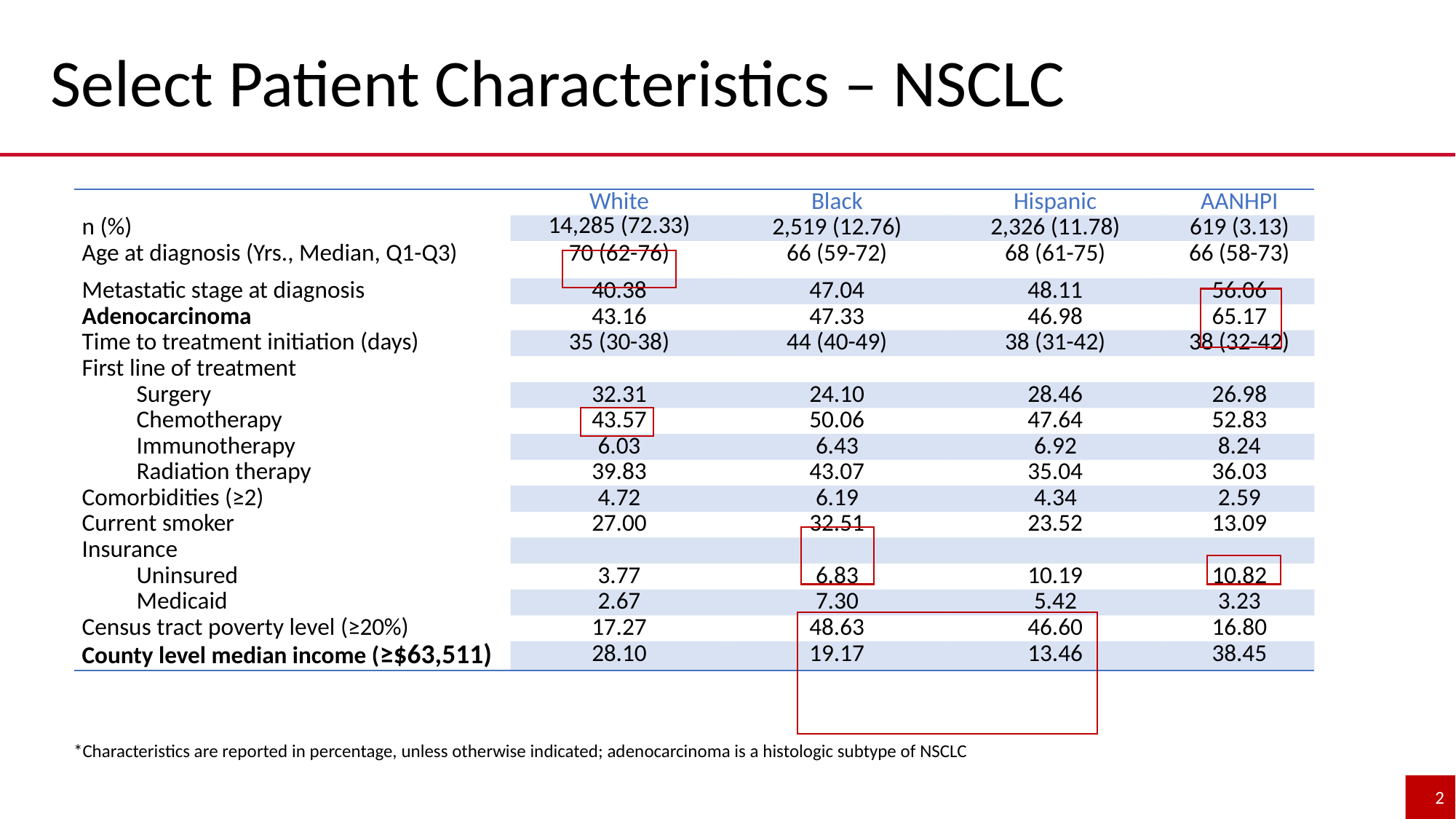

# Select Patient Characteristics – NSCLC
|  | White | Black | Hispanic | AANHPI |
| --- | --- | --- | --- | --- |
| n (%) | 14,285 (72.33) | 2,519 (12.76) | 2,326 (11.78) | 619 (3.13) |
| Age at diagnosis (Yrs., Median, Q1-Q3) | 70 (62-76) | 66 (59-72) | 68 (61-75) | 66 (58-73) |
| Metastatic stage at diagnosis | 40.38 | 47.04 | 48.11 | 56.06 |
| Adenocarcinoma | 43.16 | 47.33 | 46.98 | 65.17 |
| Time to treatment initiation (days) | 35 (30-38) | 44 (40-49) | 38 (31-42) | 38 (32-42) |
| First line of treatment |  |  |  |  |
| Surgery | 32.31 | 24.10 | 28.46 | 26.98 |
| Chemotherapy | 43.57 | 50.06 | 47.64 | 52.83 |
| Immunotherapy | 6.03 | 6.43 | 6.92 | 8.24 |
| Radiation therapy | 39.83 | 43.07 | 35.04 | 36.03 |
| Comorbidities (≥2) | 4.72 | 6.19 | 4.34 | 2.59 |
| Current smoker | 27.00 | 32.51 | 23.52 | 13.09 |
| Insurance |  |  |  |  |
| Uninsured | 3.77 | 6.83 | 10.19 | 10.82 |
| Medicaid | 2.67 | 7.30 | 5.42 | 3.23 |
| Census tract poverty level (≥20%) | 17.27 | 48.63 | 46.60 | 16.80 |
| County level median income (≥$63,511) | 28.10 | 19.17 | 13.46 | 38.45 |

*Characteristics are reported in percentage, unless otherwise indicated; adenocarcinoma is a histologic subtype of NSCLC
2